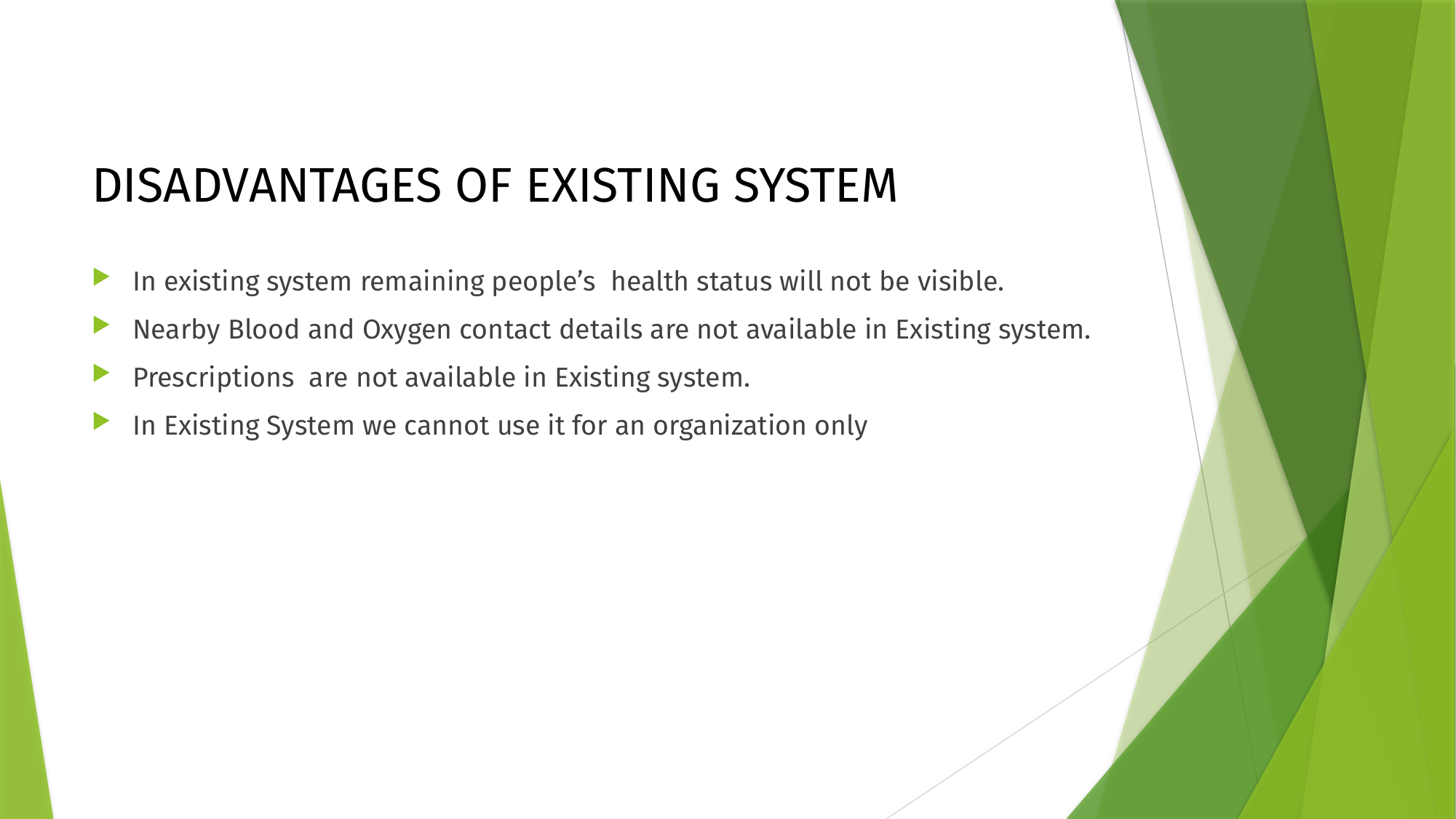

# DISADVANTAGES OF EXISTING SYSTEM
In existing system remaining people’s  health status will not be visible.
Nearby Blood and Oxygen contact details are not available in Existing system.
Prescriptions  are not available in Existing system.
In Existing System we cannot use it for an organization only